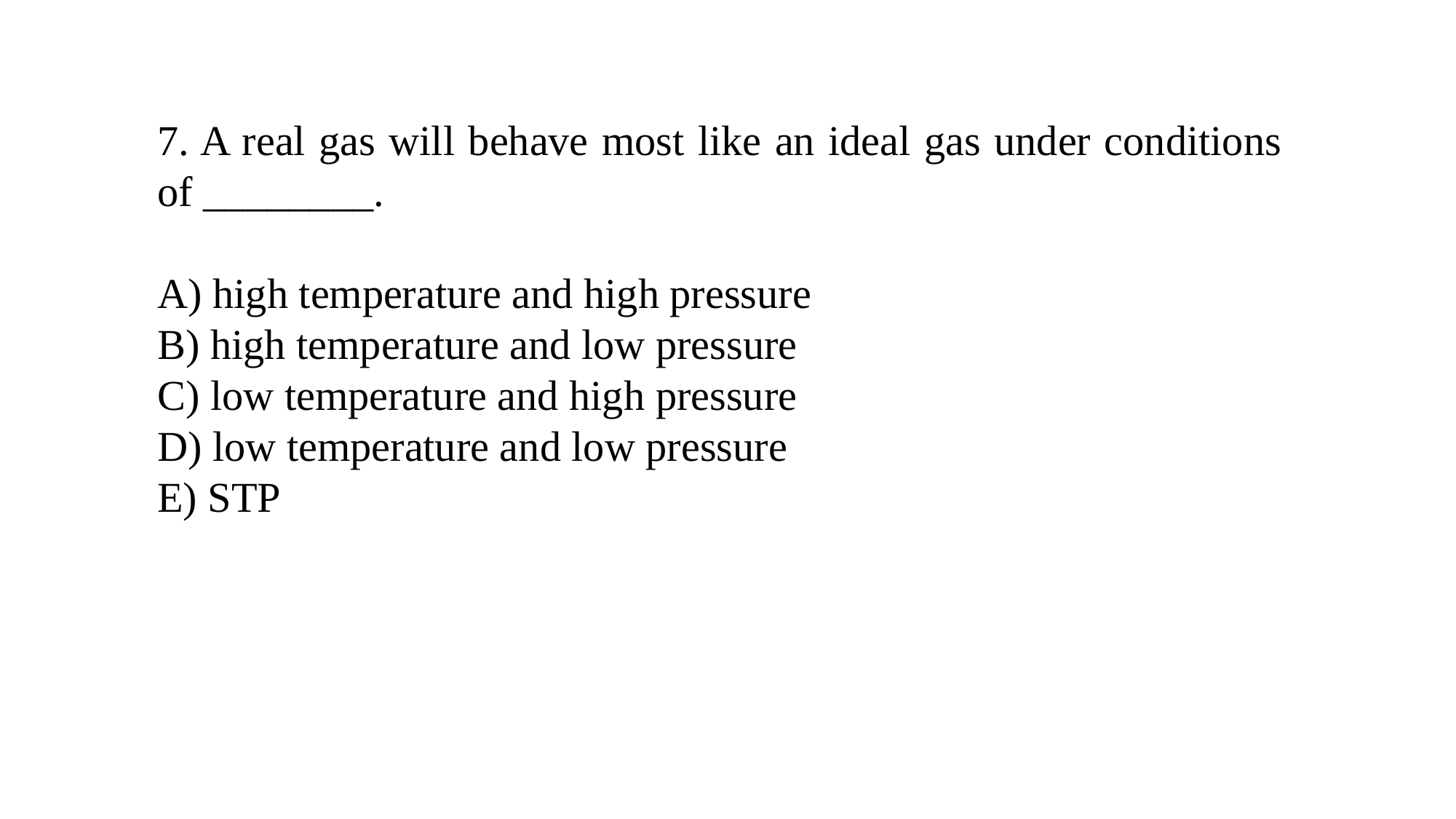

7. A real gas will behave most like an ideal gas under conditions of ________.

A) high temperature and high pressure
B) high temperature and low pressure
C) low temperature and high pressure
D) low temperature and low pressure
E) STP